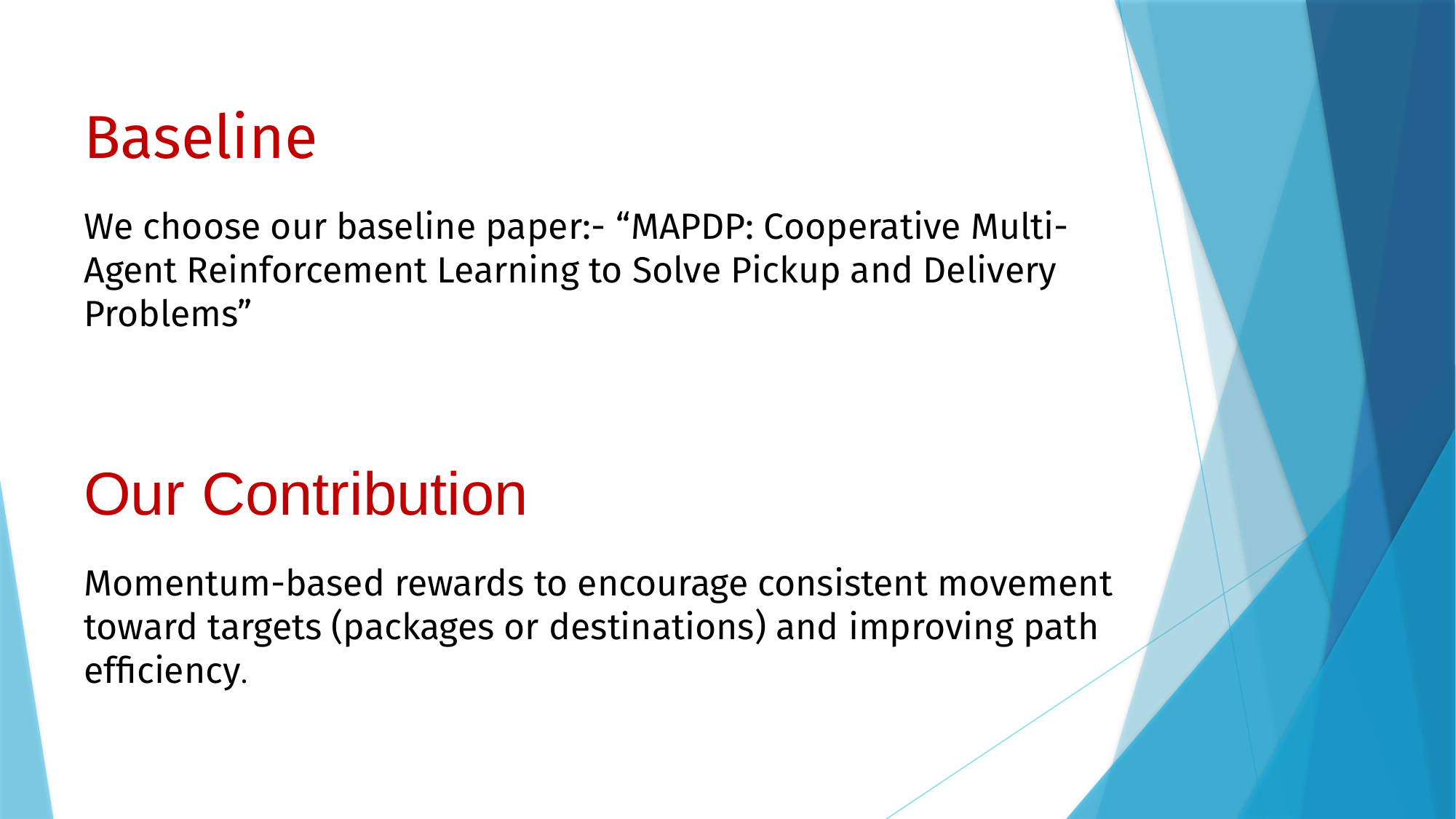

Baseline

We choose our baseline paper:- “MAPDP: Cooperative Multi-Agent Reinforcement Learning to Solve Pickup and Delivery Problems”

Our Contribution

Momentum-based rewards to encourage consistent movement toward targets (packages or destinations) and improving path efficiency.